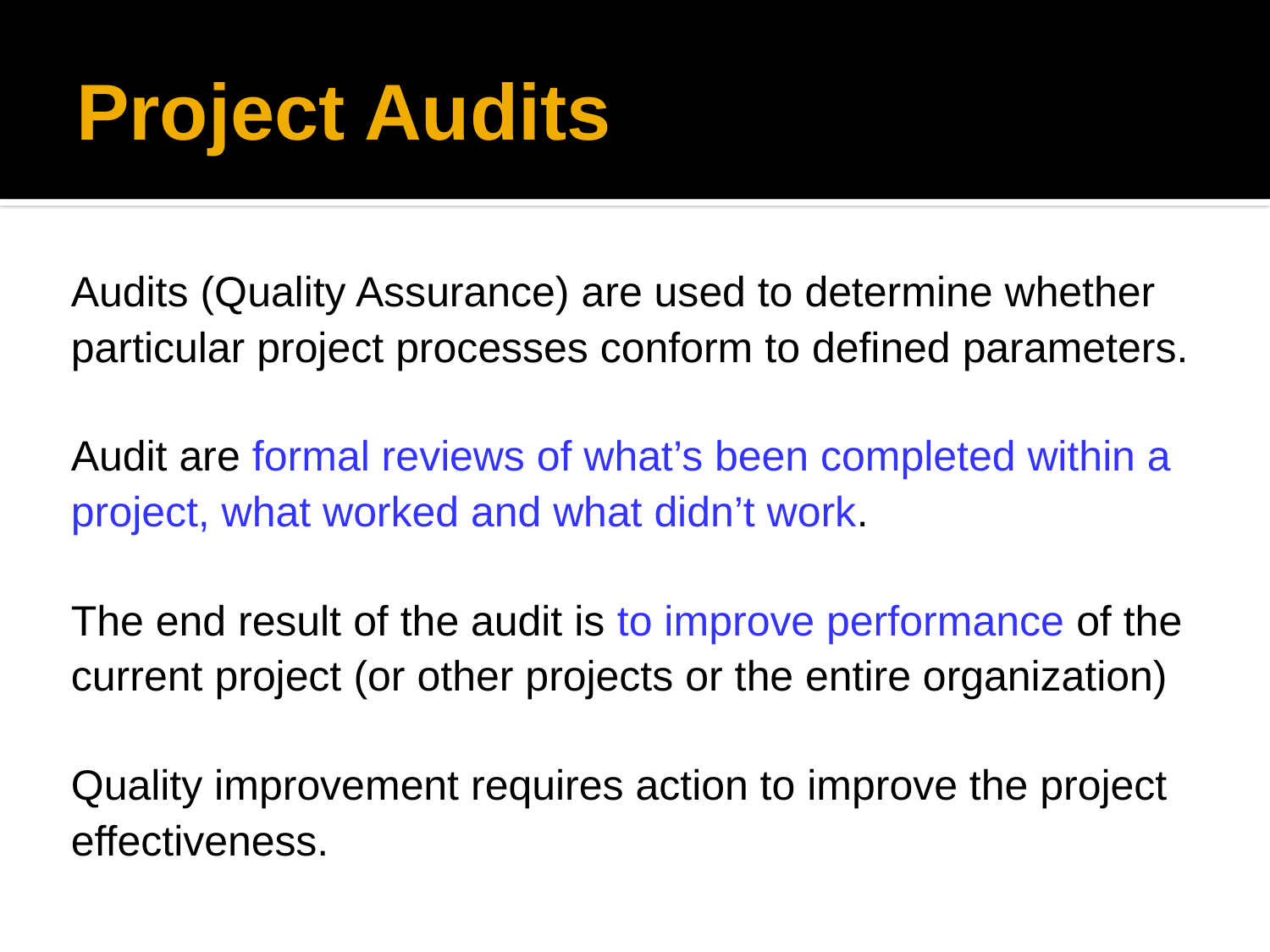

# Project Audits
Audits (Quality Assurance) are used to determine whether particular project processes conform to defined parameters.
Audit are formal reviews of what’s been completed within a project, what worked and what didn’t work.
The end result of the audit is to improve performance of the current project (or other projects or the entire organization)
Quality improvement requires action to improve the project effectiveness.